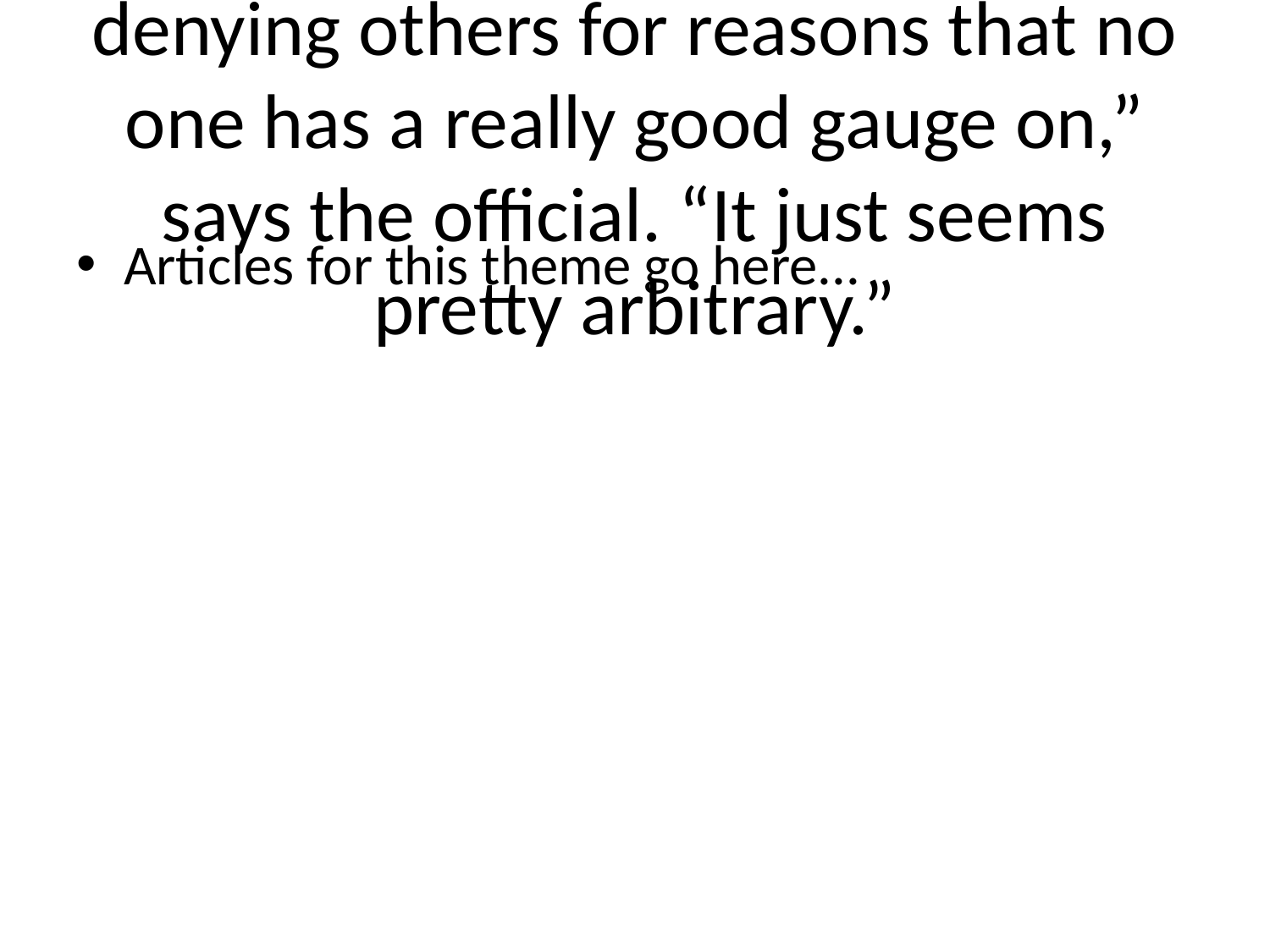

# “They’re approving some and denying others for reasons that no one has a really good gauge on,” says the official. “It just seems pretty arbitrary.”
Articles for this theme go here...